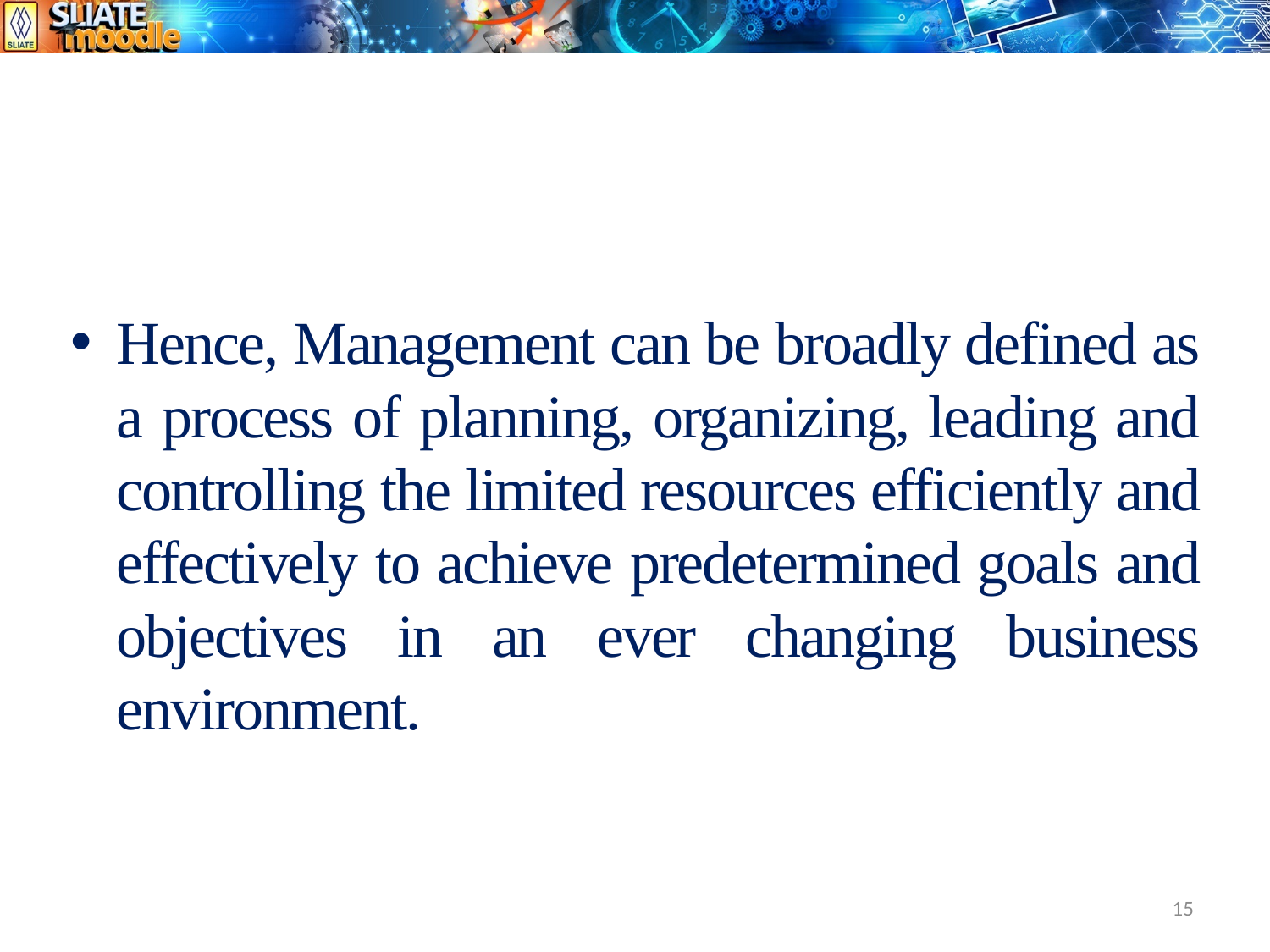

Hence, Management can be broadly defined as a process of planning, organizing, leading and controlling the limited resources efficiently and effectively to achieve predetermined goals and objectives in an ever changing business environment.
15